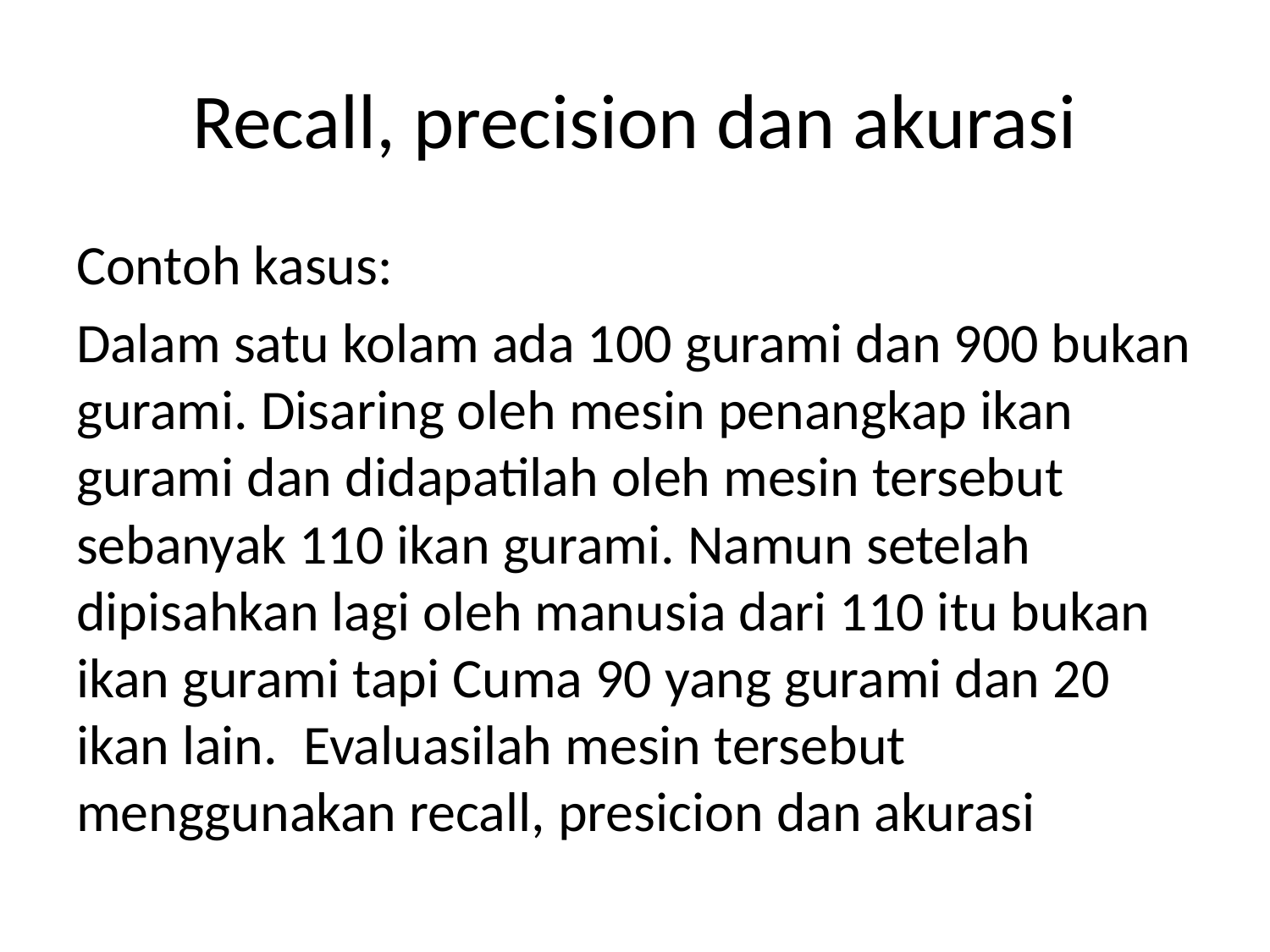

# Recall, precision dan akurasi
Contoh kasus:
Dalam satu kolam ada 100 gurami dan 900 bukan gurami. Disaring oleh mesin penangkap ikan gurami dan didapatilah oleh mesin tersebut sebanyak 110 ikan gurami. Namun setelah dipisahkan lagi oleh manusia dari 110 itu bukan ikan gurami tapi Cuma 90 yang gurami dan 20 ikan lain.  Evaluasilah mesin tersebut menggunakan recall, presicion dan akurasi